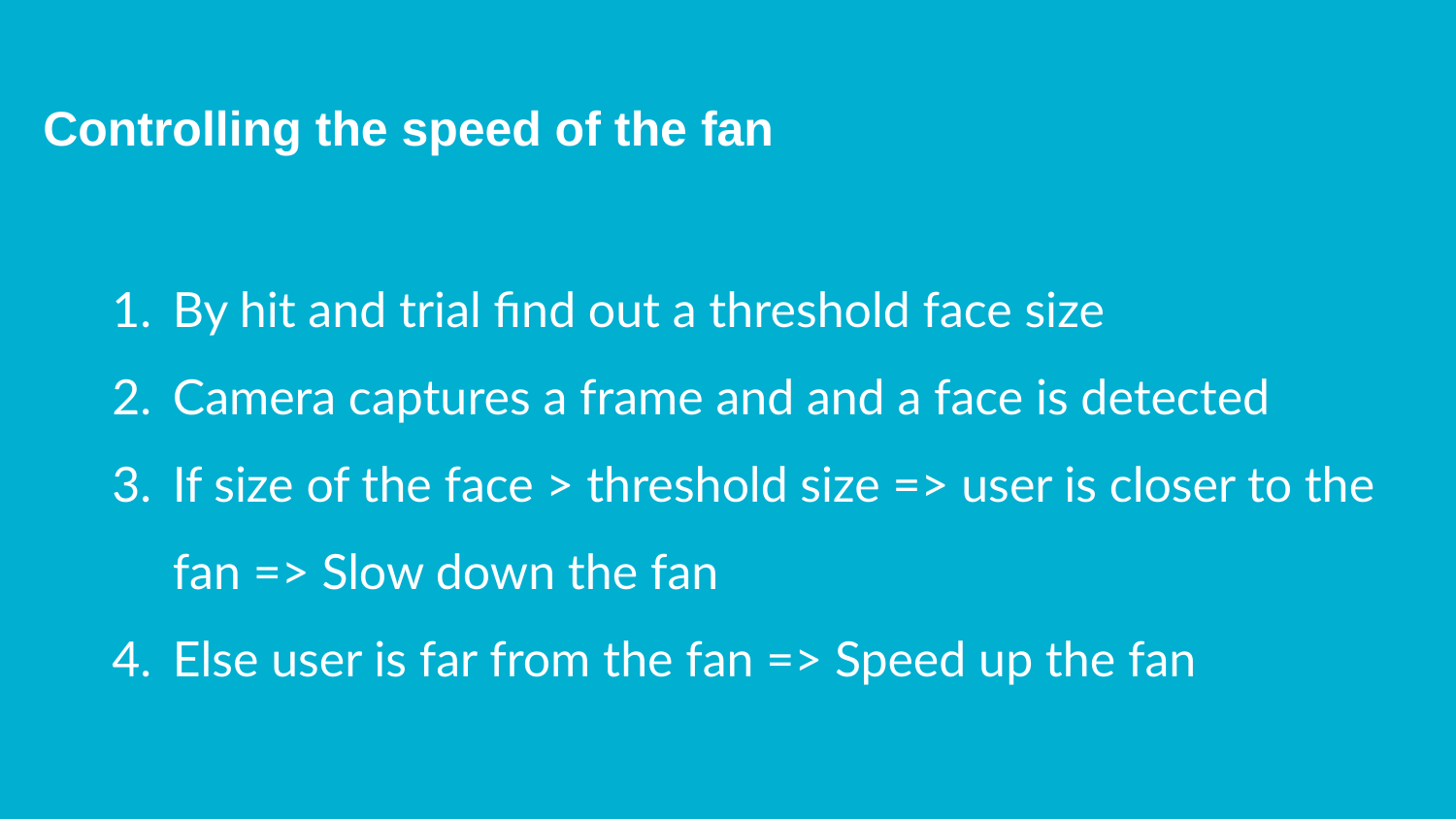

Controlling the speed of the fan
By hit and trial find out a threshold face size
Camera captures a frame and and a face is detected
If size of the face > threshold size => user is closer to the fan => Slow down the fan
Else user is far from the fan => Speed up the fan